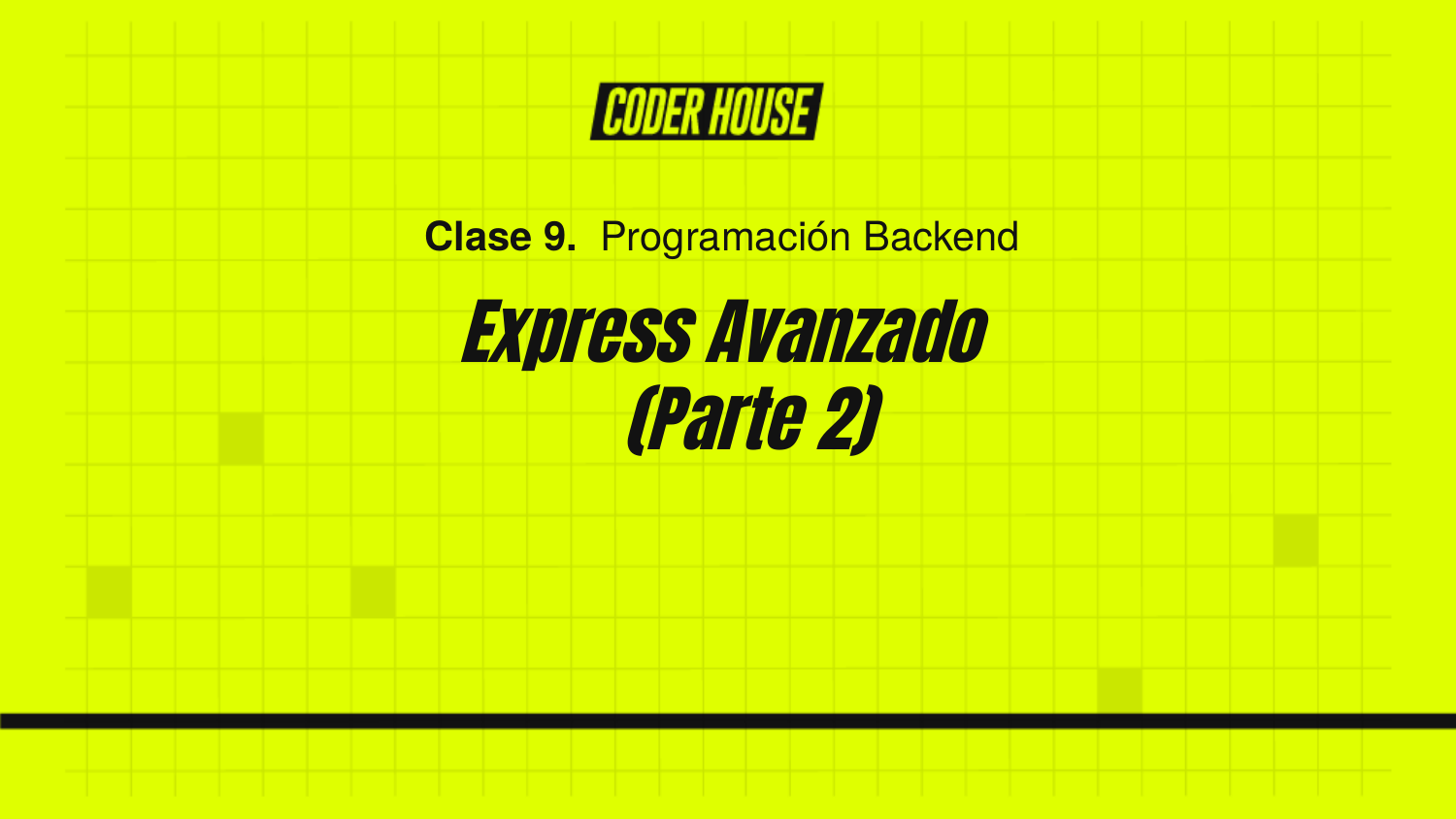

Clase 9.  Programación Backend
Express Avanzado
(Parte 2)